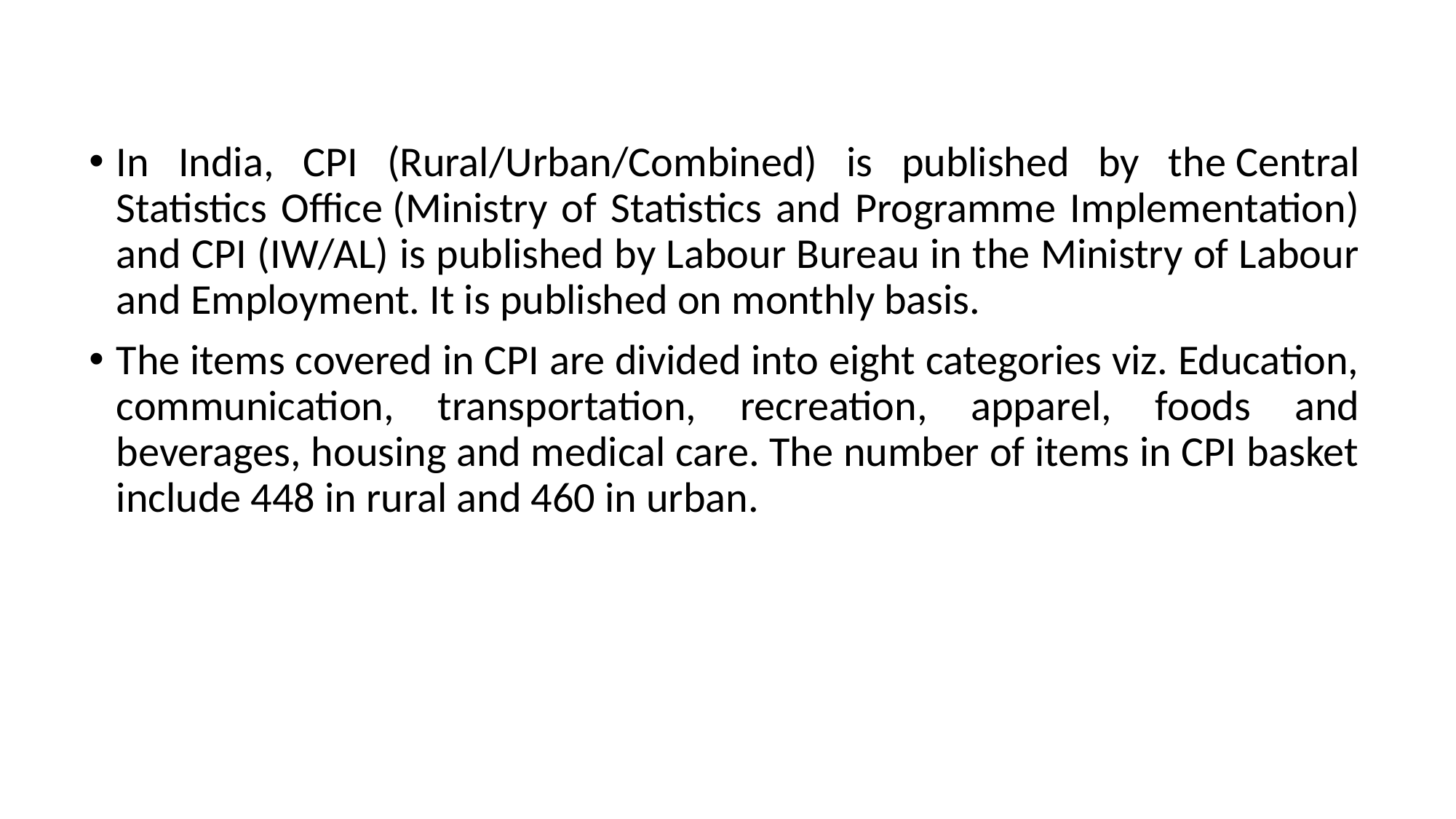

In India, CPI (Rural/Urban/Combined) is published by the Central Statistics Office (Ministry of Statistics and Programme Implementation) and CPI (IW/AL) is published by Labour Bureau in the Ministry of Labour and Employment. It is published on monthly basis.
The items covered in CPI are divided into eight categories viz. Education, communication, transportation, recreation, apparel, foods and beverages, housing and medical care. The number of items in CPI basket include 448 in rural and 460 in urban.